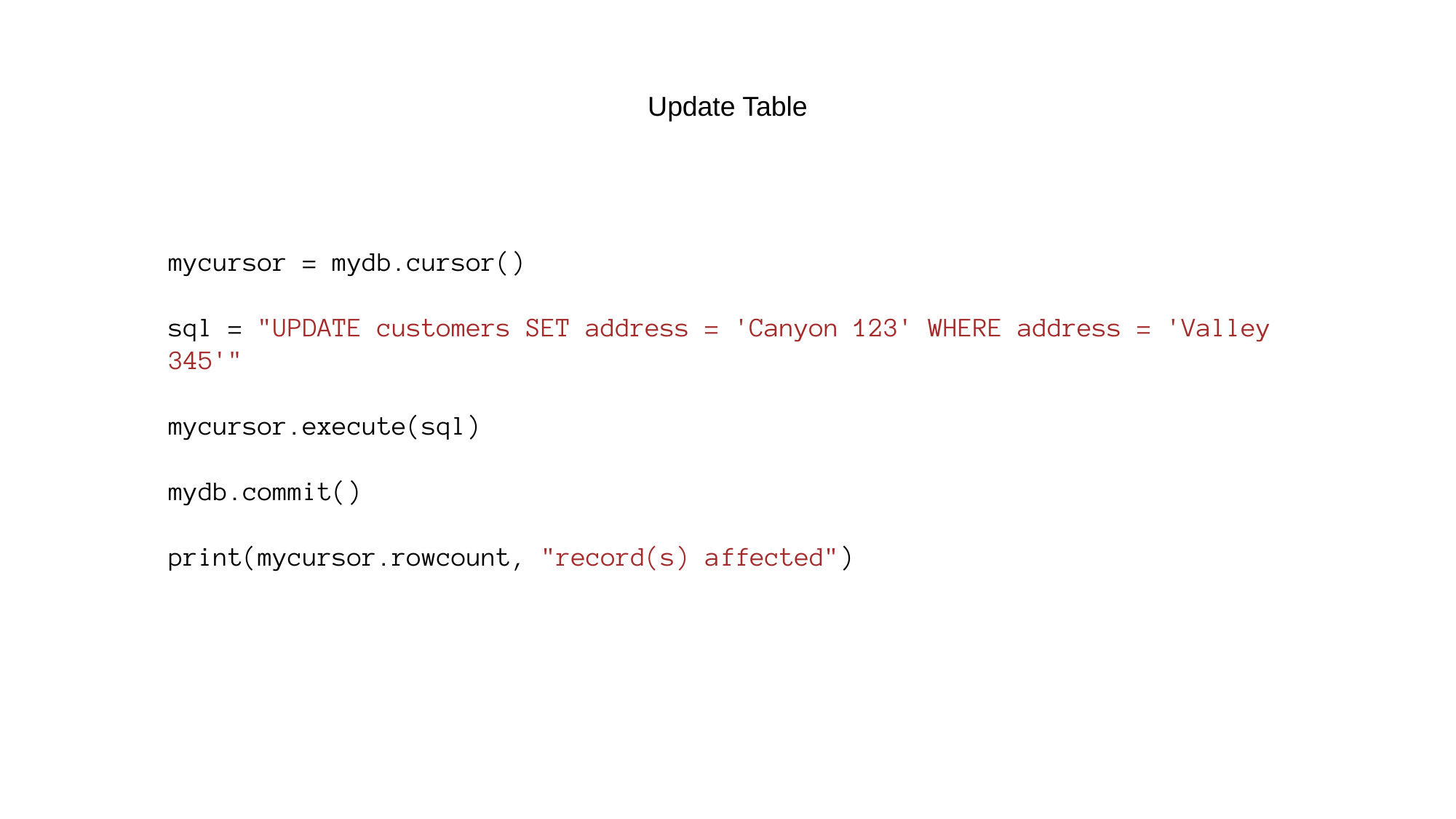

Update Table
mycursor = mydb.cursor()
sql = "UPDATE customers SET address = 'Canyon 123' WHERE address = 'Valley 345'"
mycursor.execute(sql)
mydb.commit()
print(mycursor.rowcount, "record(s) affected")